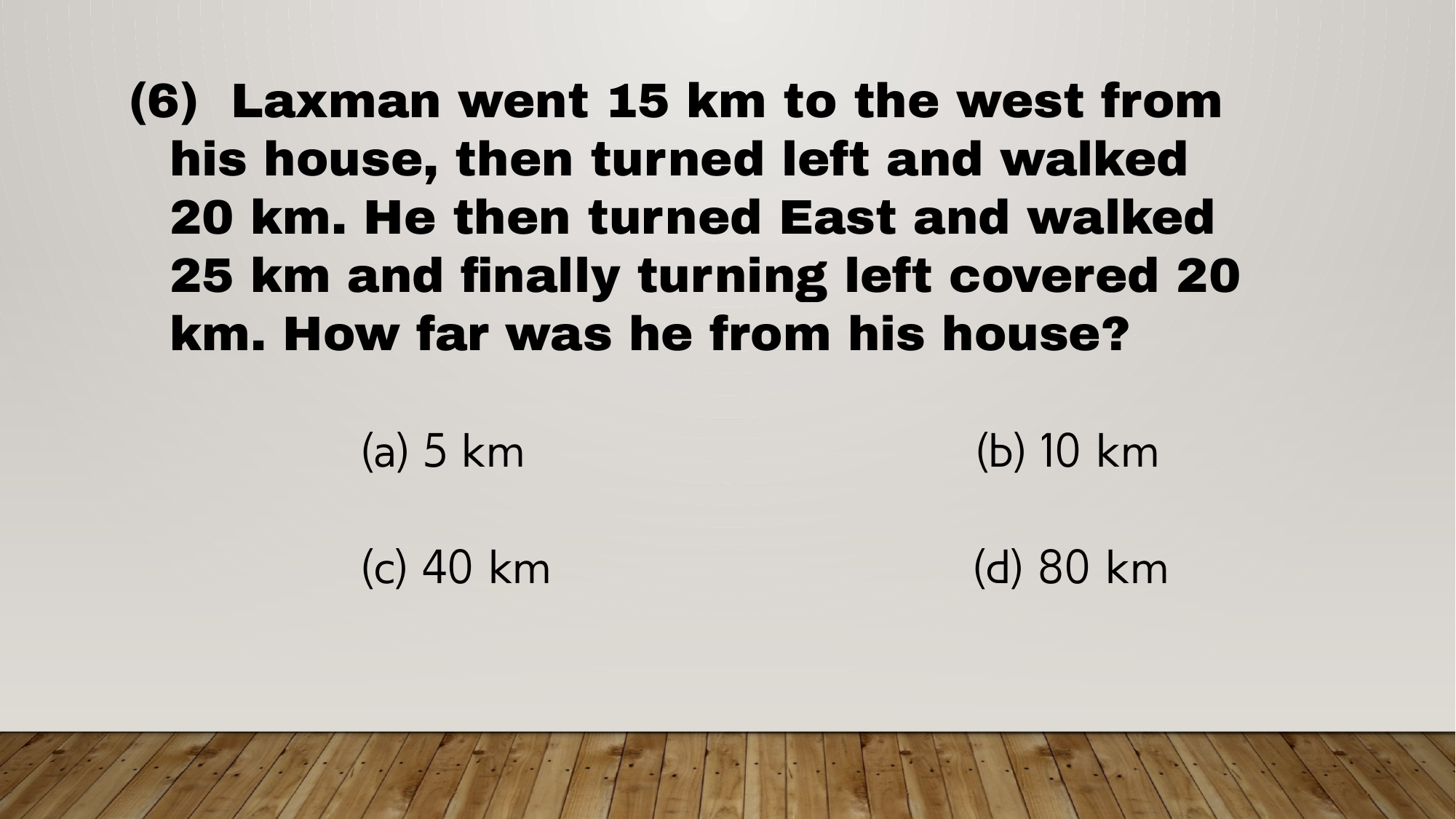

Laxman went 15 km to the west from his house, then turned left and walked 20 km. He then turned East and walked 25 km and finally turning left covered 20 km. How far was he from his house?

                (a) 5 km                               (b) 10 km

                (c) 40 km                             (d) 80 km